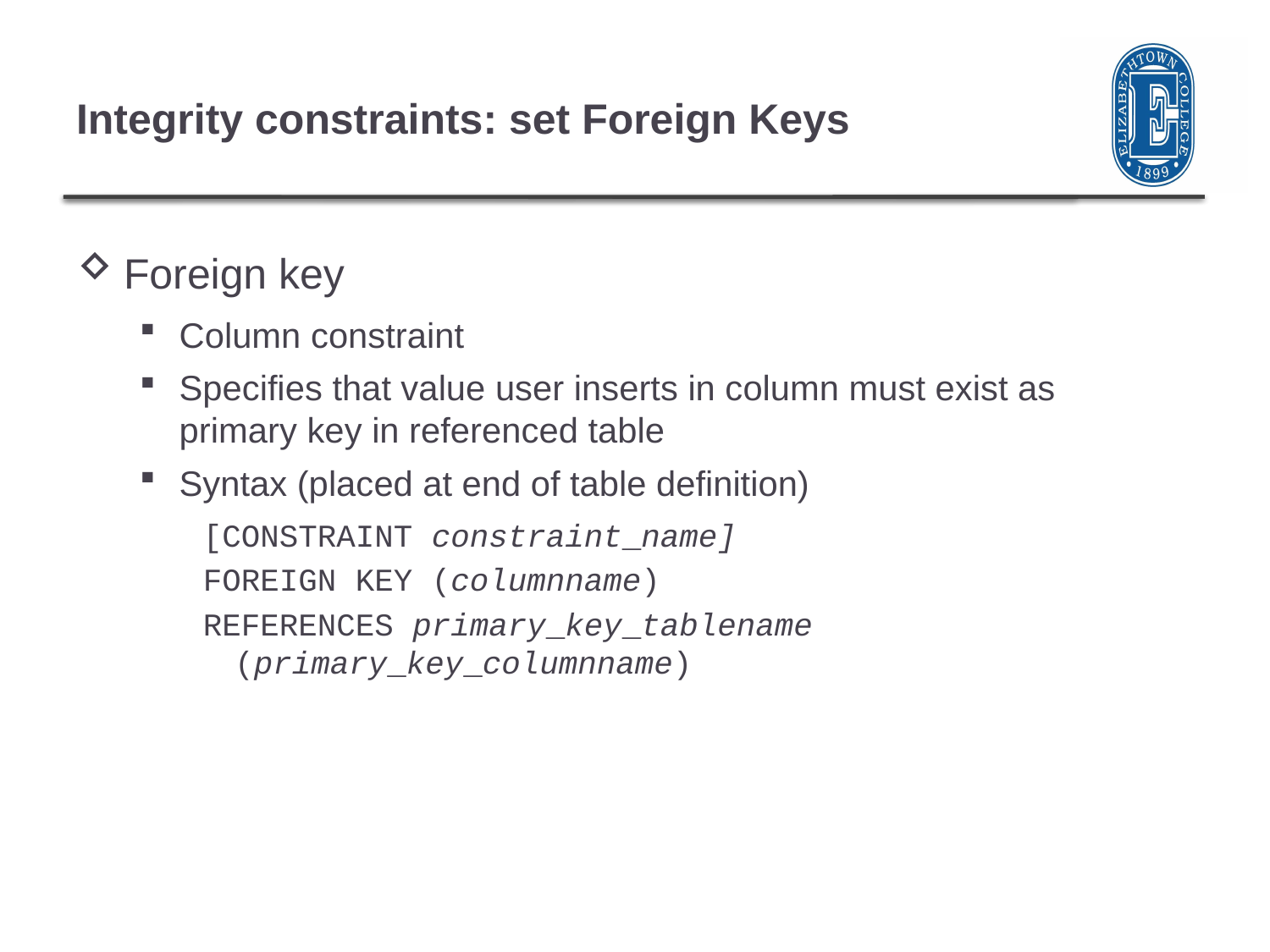

# Integrity constraints: set Foreign Keys
Foreign key
Column constraint
Specifies that value user inserts in column must exist as primary key in referenced table
Syntax (placed at end of table definition)
[CONSTRAINT constraint_name]
FOREIGN KEY (columnname)
REFERENCES primary_key_tablename (primary_key_columnname)